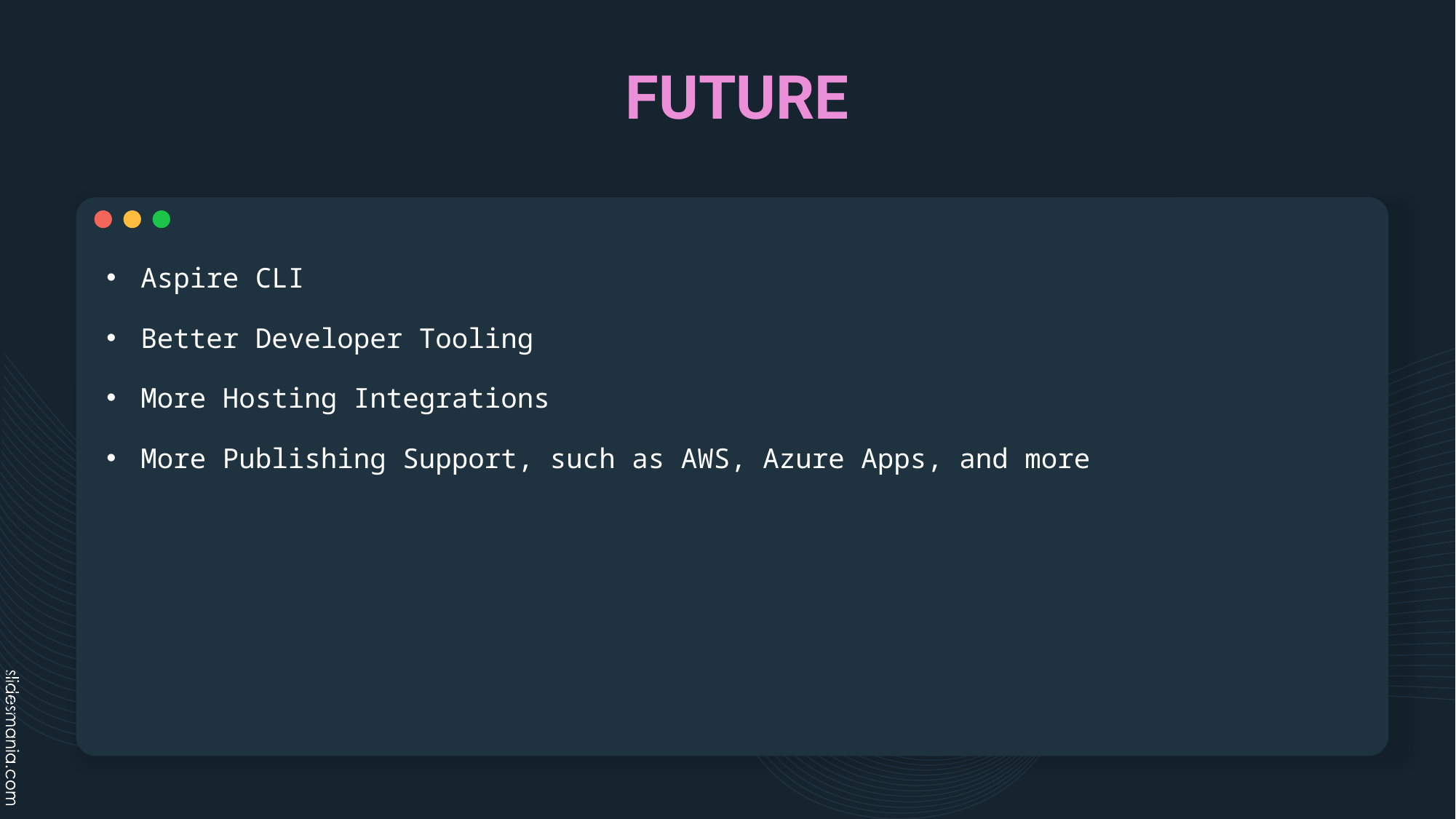

# FUTURE
Aspire CLI
Better Developer Tooling
More Hosting Integrations
More Publishing Support, such as AWS, Azure Apps, and more